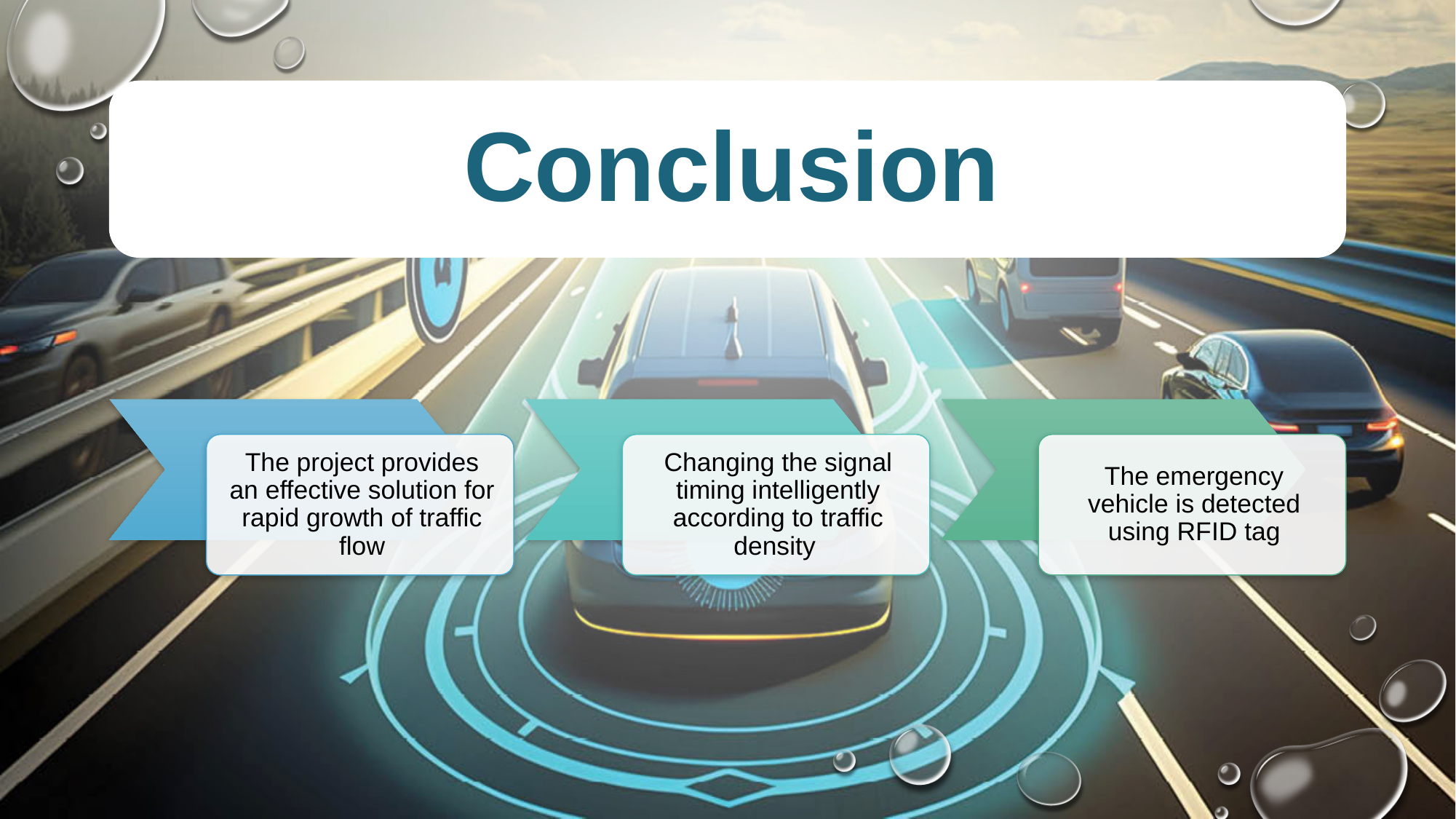

Conclusion
The project provides an effective solution for rapid growth of traffic flow
Changing the signal timing intelligently according to traffic density
The emergency vehicle is detected using RFID tag